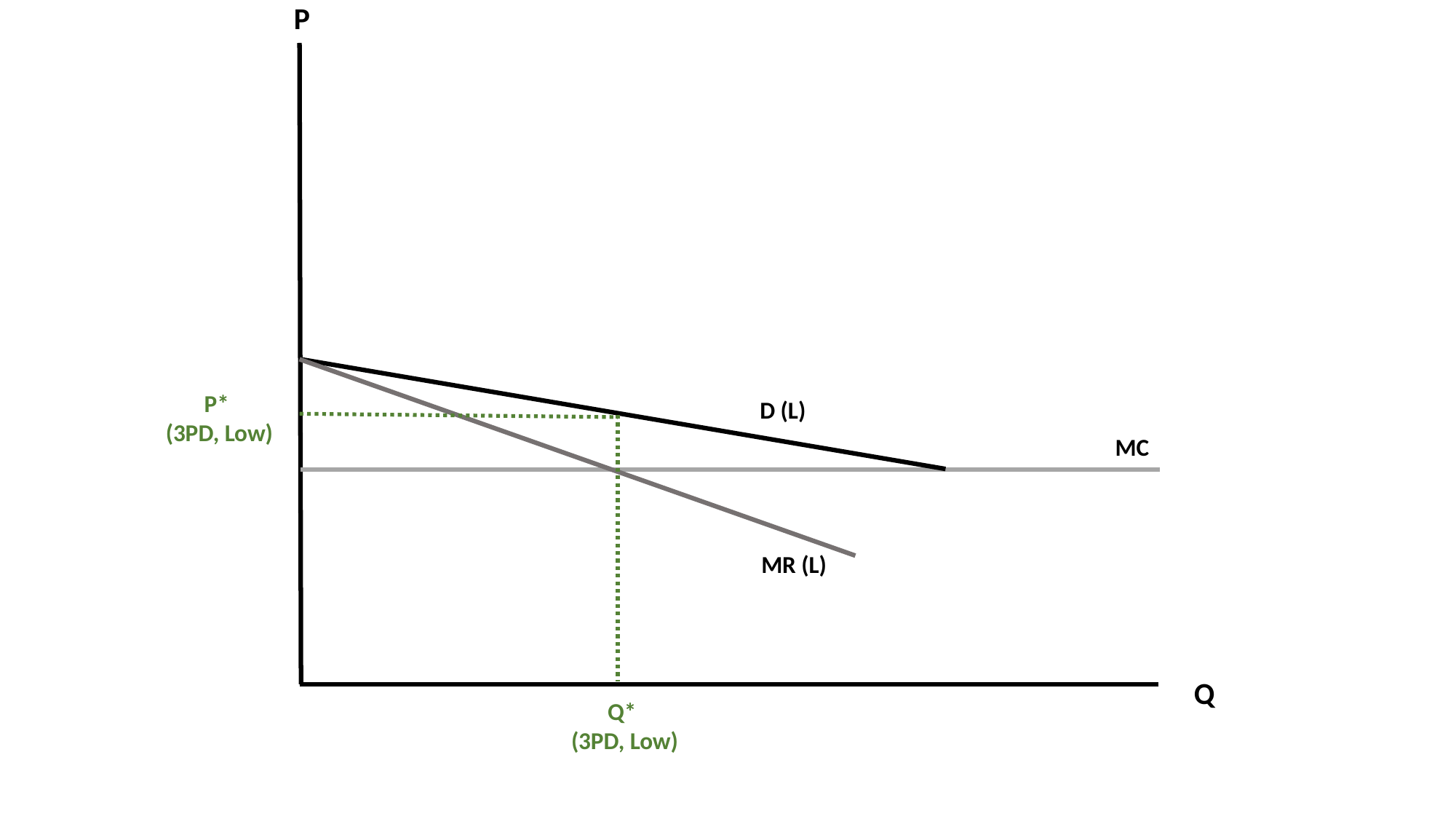

P

P*
(3PD, Low)
D (L)
MC
MR (L)
Q
Q*
(3PD, Low)